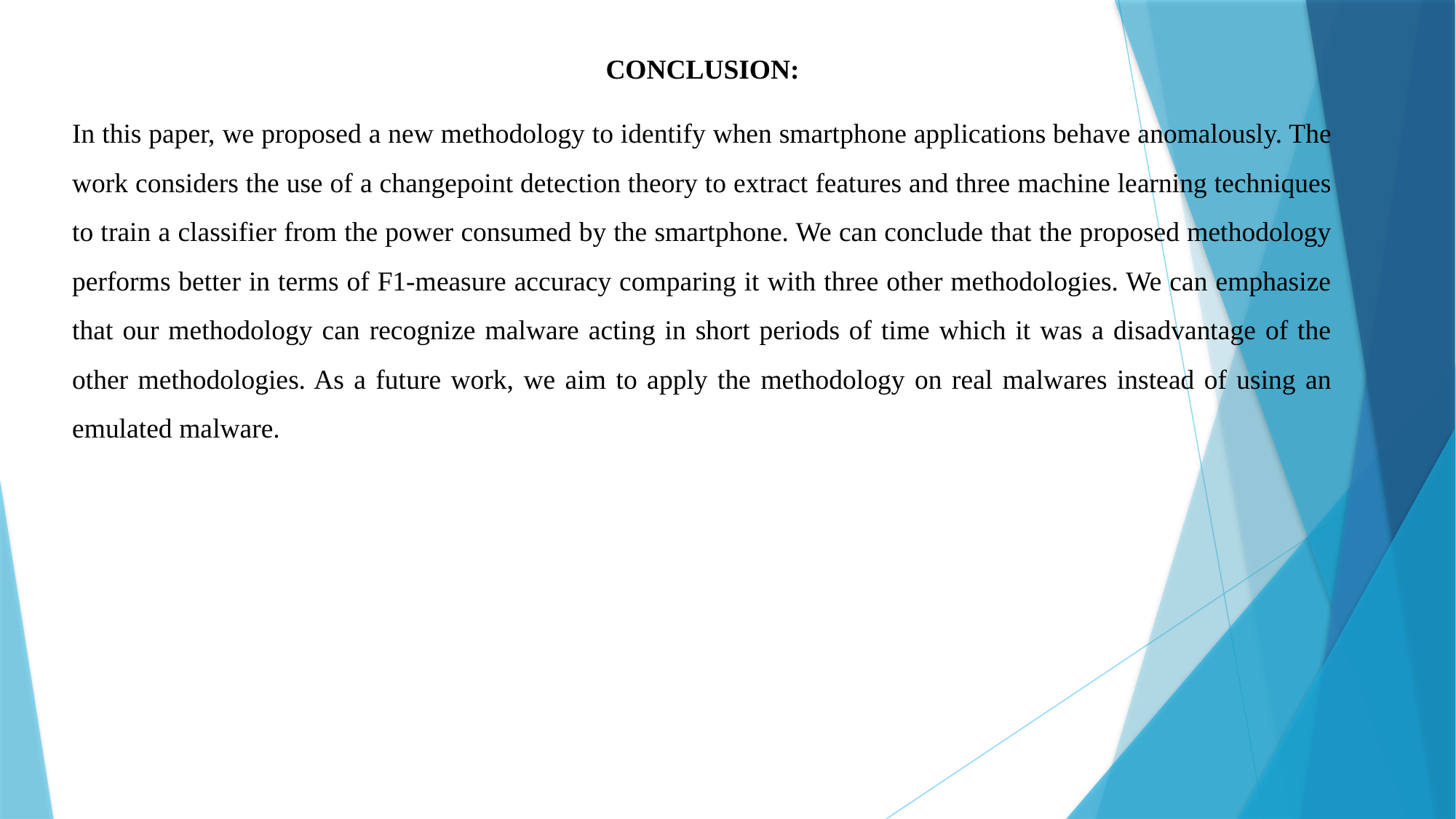

CONCLUSION:
In this paper, we proposed a new methodology to identify when smartphone applications behave anomalously. The work considers the use of a changepoint detection theory to extract features and three machine learning techniques to train a classifier from the power consumed by the smartphone. We can conclude that the proposed methodology performs better in terms of F1-measure accuracy comparing it with three other methodologies. We can emphasize that our methodology can recognize malware acting in short periods of time which it was a disadvantage of the other methodologies. As a future work, we aim to apply the methodology on real malwares instead of using an emulated malware.